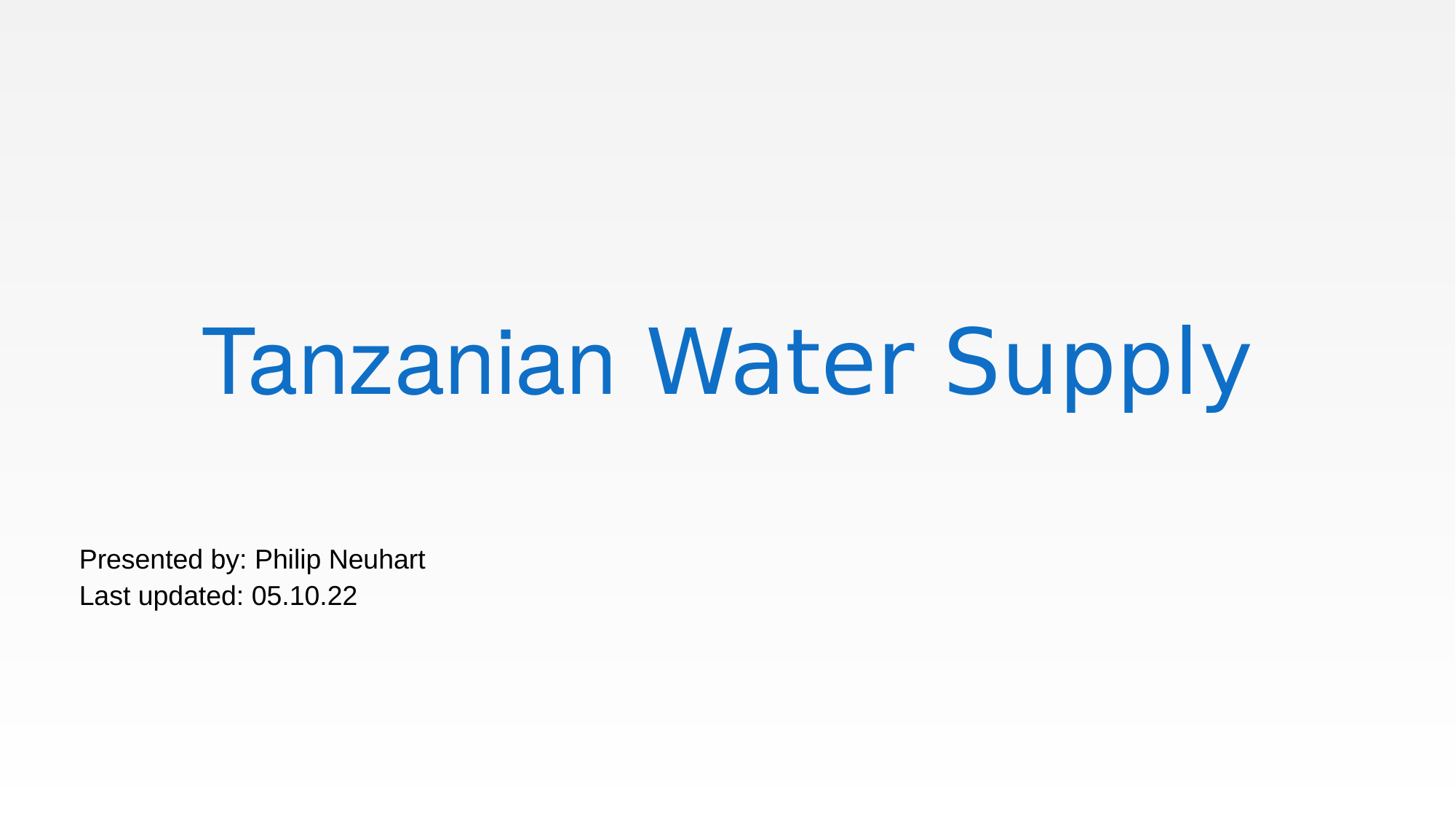

# Tanzanian Water Supply
Presented by: Philip Neuhart
Last updated: 05.10.22